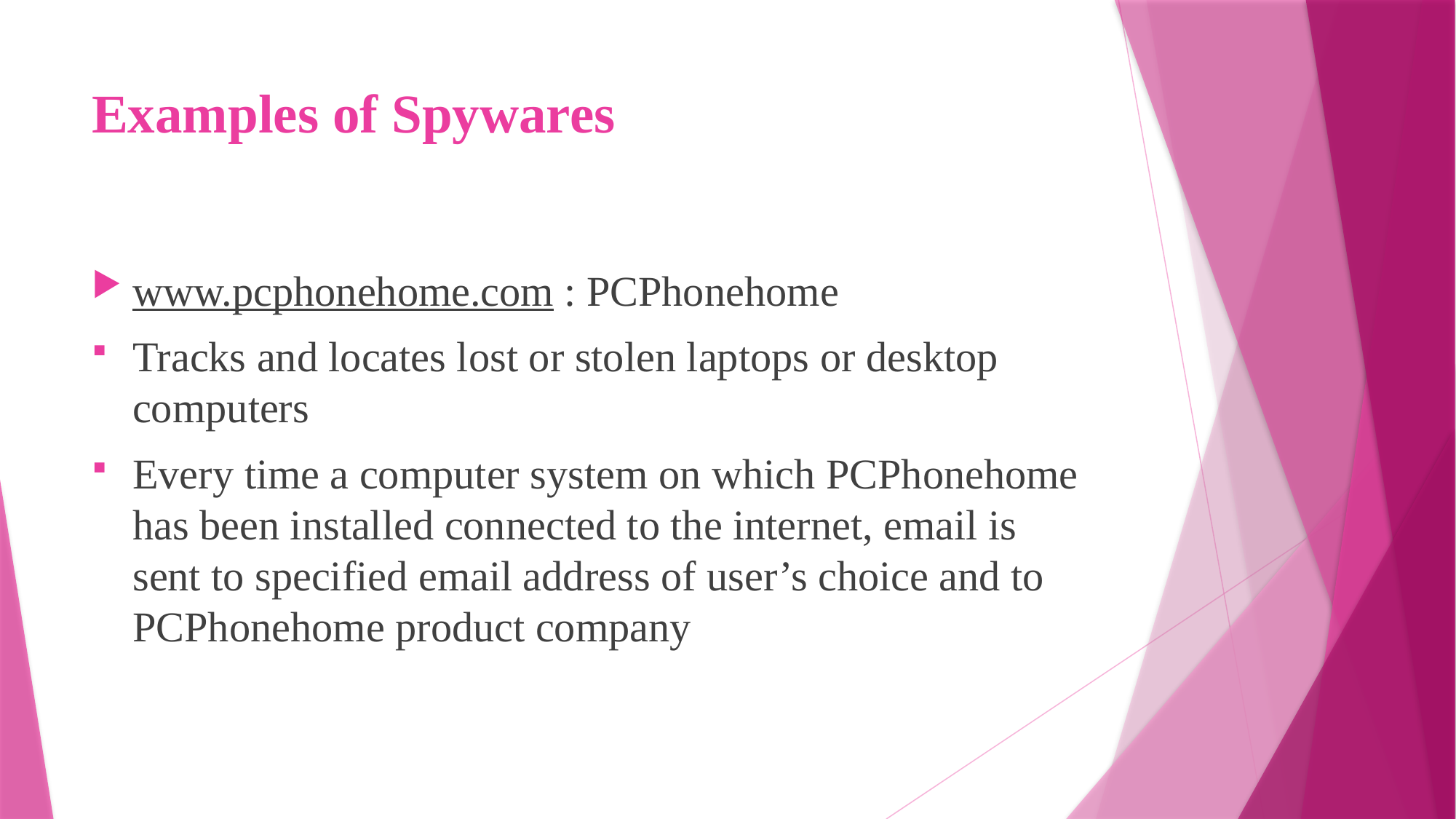

# Examples of Spywares
www.pcphonehome.com : PCPhonehome
Tracks and locates lost or stolen laptops or desktop computers
Every time a computer system on which PCPhonehome has been installed connected to the internet, email is sent to specified email address of user’s choice and to PCPhonehome product company